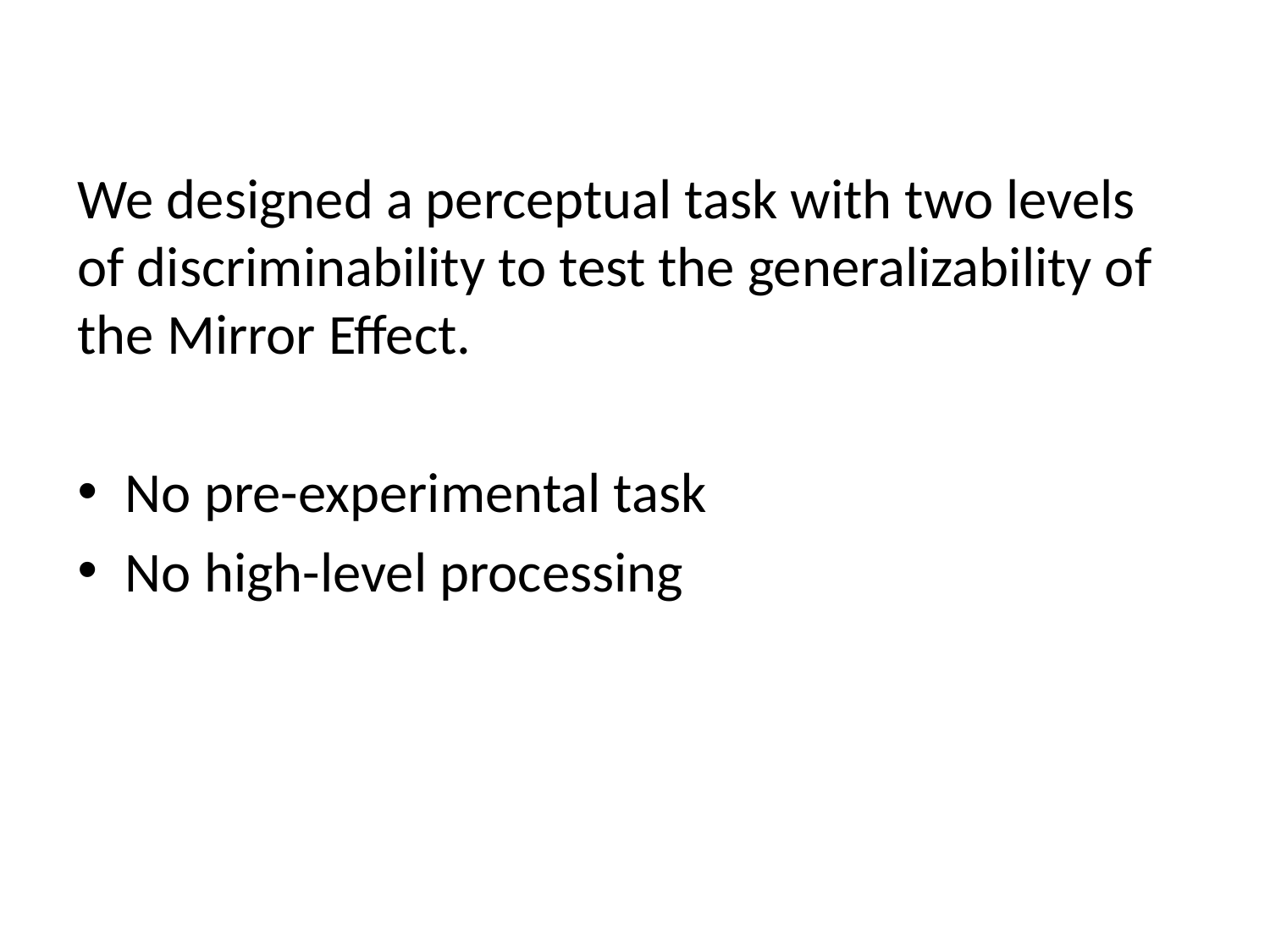

#
We designed a perceptual task with two levels of discriminability to test the generalizability of the Mirror Effect.

No pre-experimental task
No high-level processing